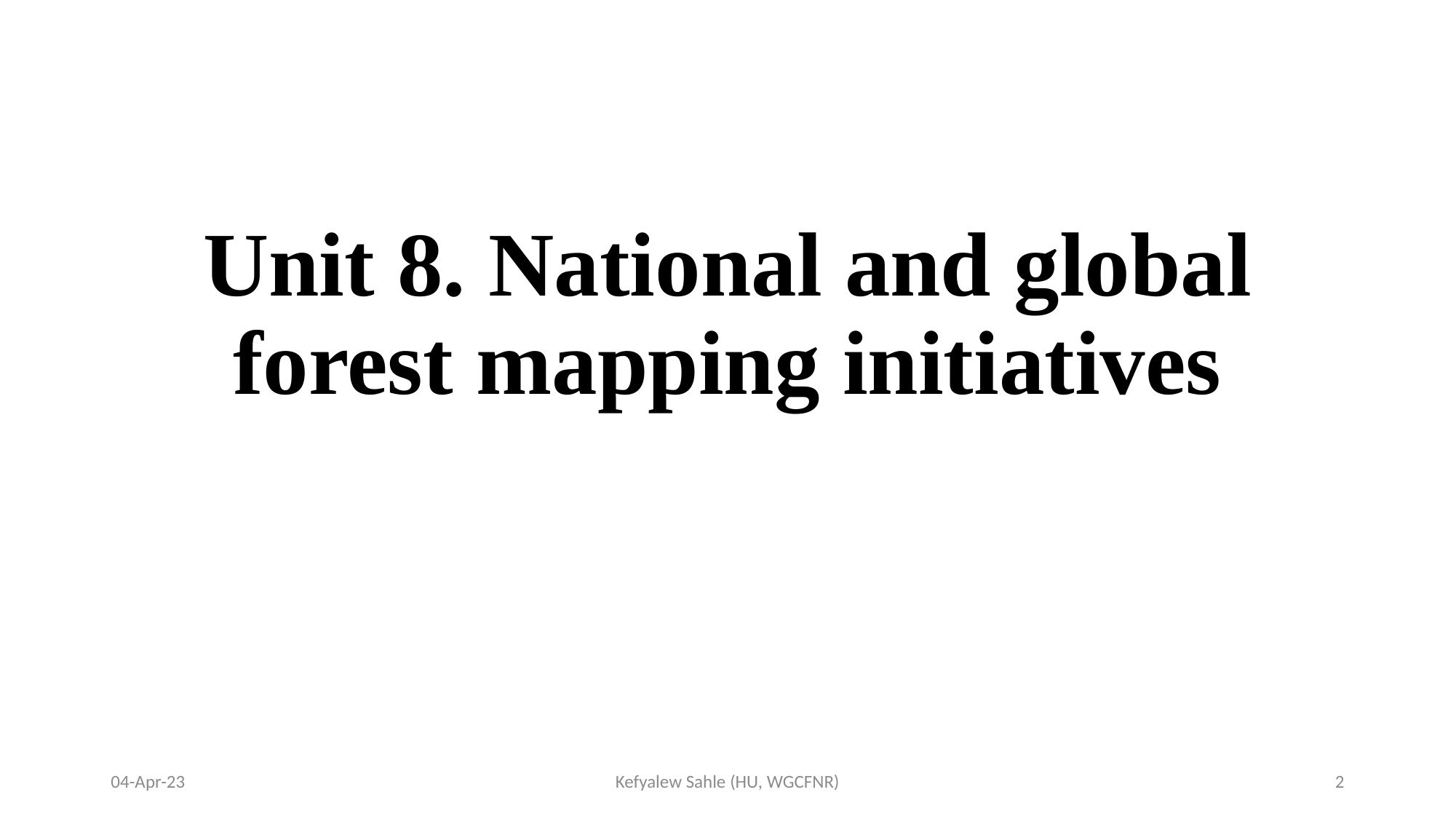

# Unit 8. National and global forest mapping initiatives

04-Apr-23
Kefyalew Sahle (HU, WGCFNR)
2